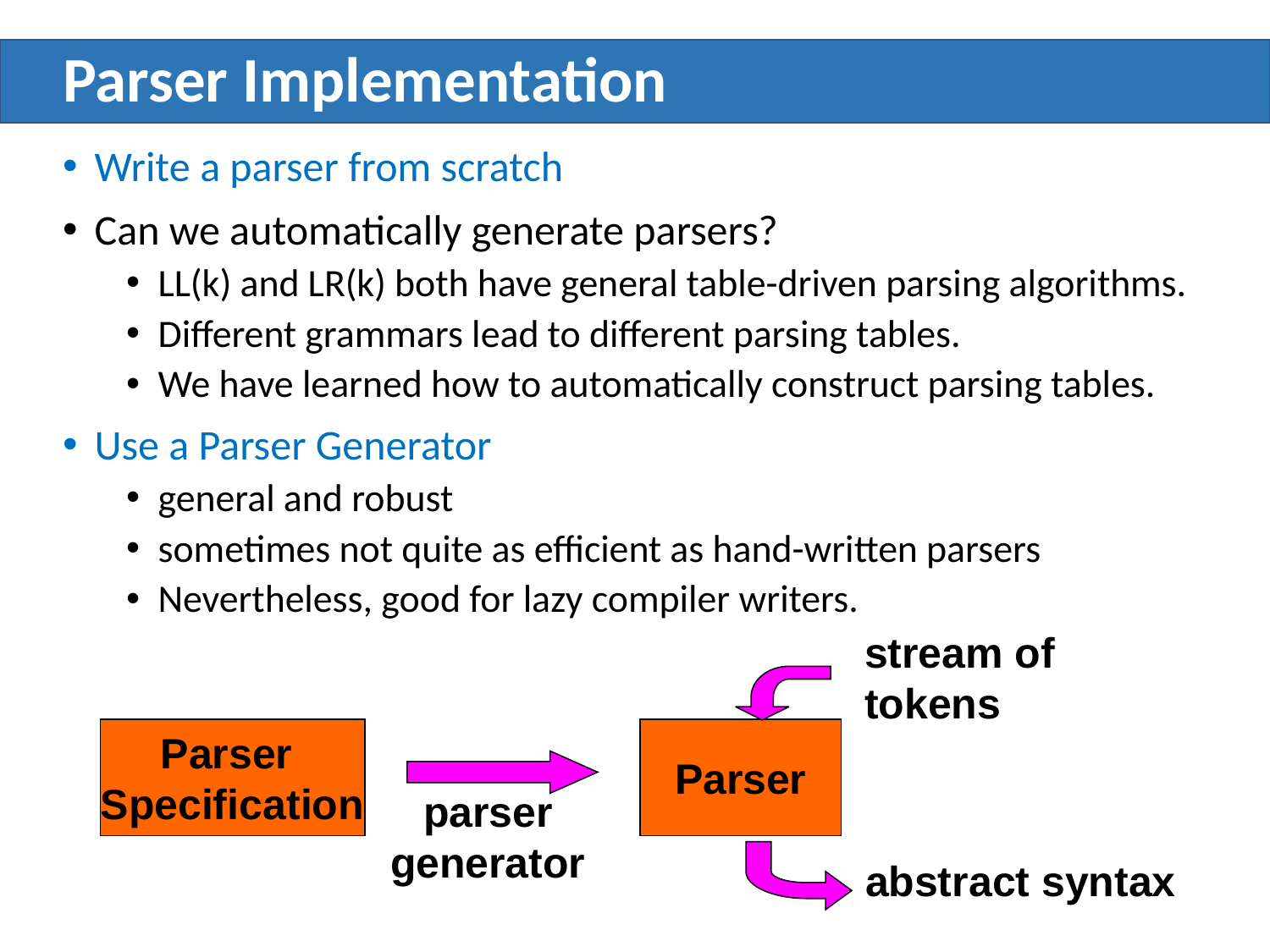

# Parser Implementation
Write a parser from scratch
Can we automatically generate parsers?
LL(k) and LR(k) both have general table-driven parsing algorithms.
Different grammars lead to different parsing tables.
We have learned how to automatically construct parsing tables.
Use a Parser Generator
general and robust
sometimes not quite as efficient as hand-written parsers
Nevertheless, good for lazy compiler writers.

stream of
tokens

Parser
Specification
Parser

parser
generator

abstract syntax